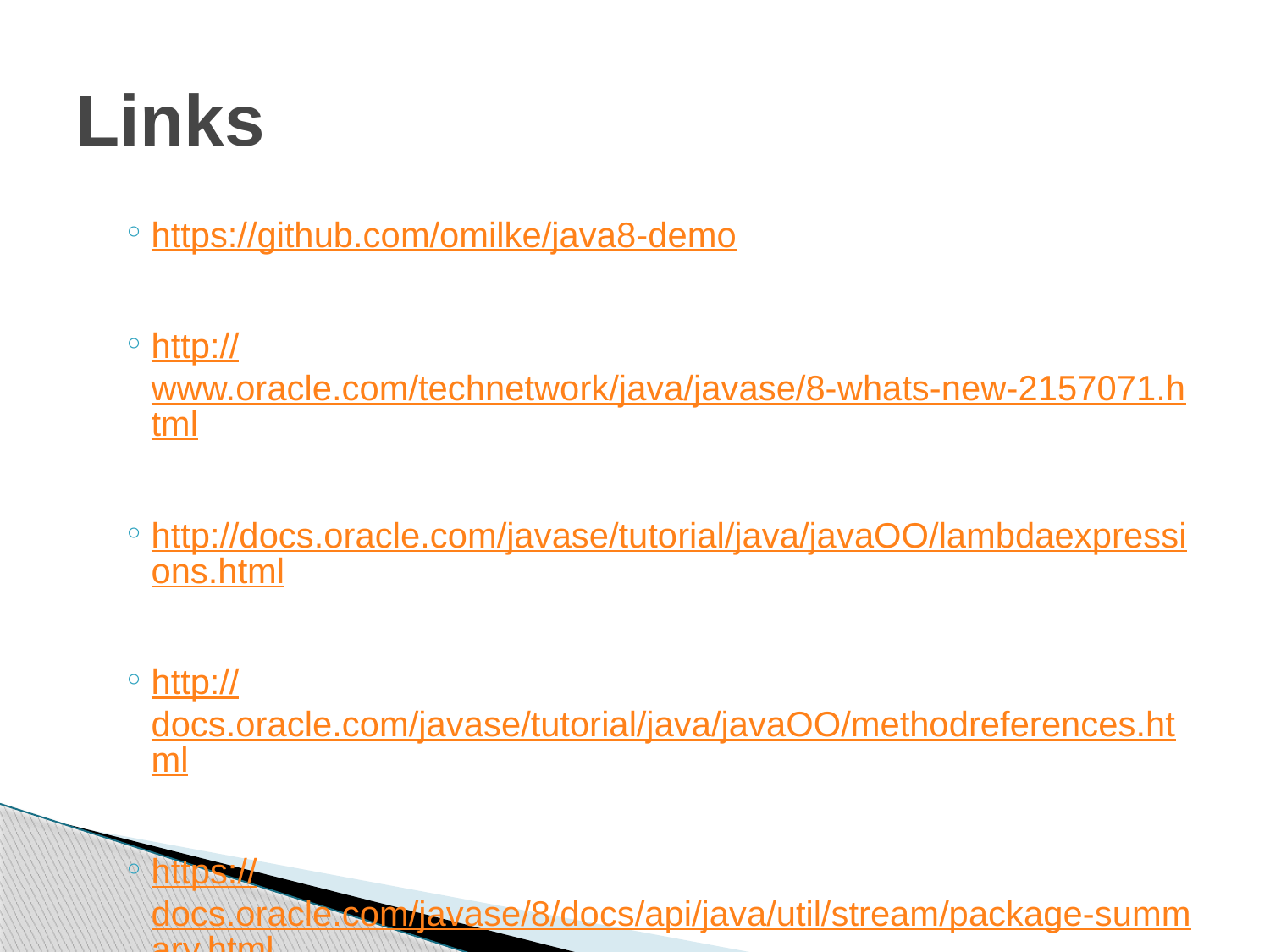

# Links
https://github.com/omilke/java8-demo

http://www.oracle.com/technetwork/java/javase/8-whats-new-2157071.html

http://docs.oracle.com/javase/tutorial/java/javaOO/lambdaexpressions.html

http://docs.oracle.com/javase/tutorial/java/javaOO/methodreferences.html

https://docs.oracle.com/javase/8/docs/api/java/util/stream/package-summary.html